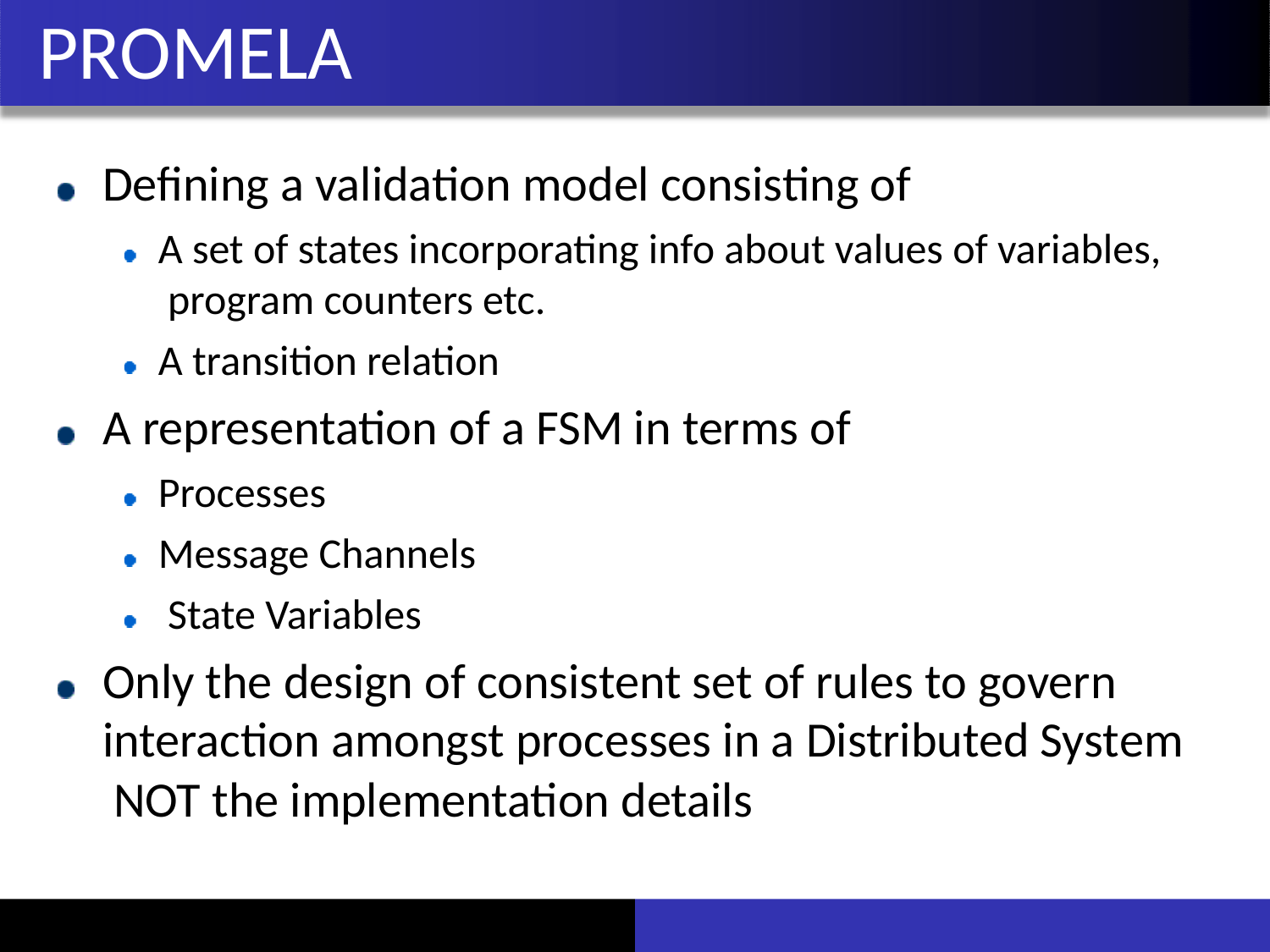

# PROMELA
Defining a validation model consisting of
A set of states incorporating info about values of variables,  program counters etc.
A transition relation
A representation of a FSM in terms of
Processes  Message Channels  State Variables
Only the design of consistent set of rules to govern  interaction amongst processes in a Distributed System  NOT the implementation details